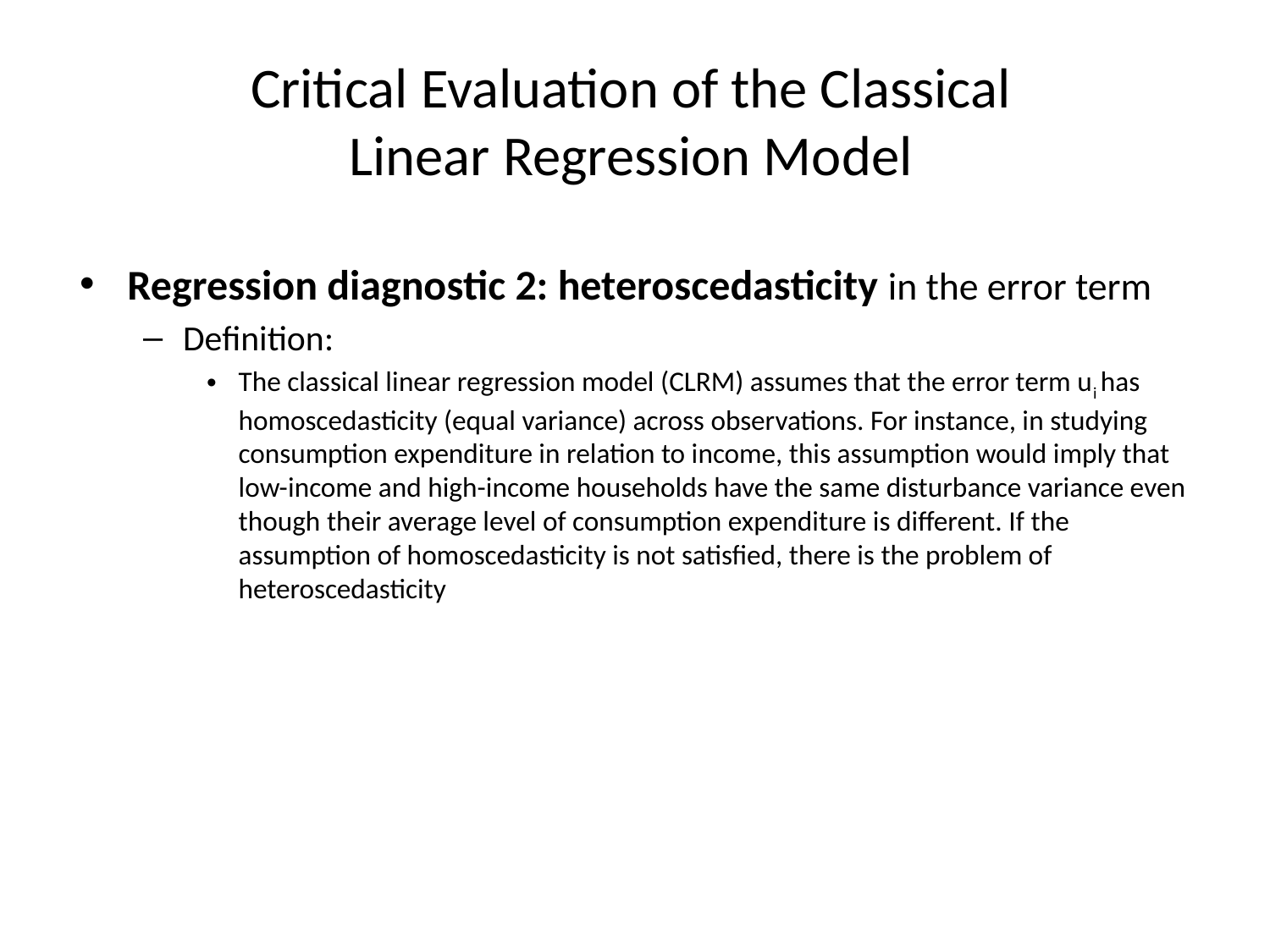

# Critical Evaluation of the Classical Linear Regression Model
Regression diagnostic 2: heteroscedasticity in the error term
Definition:
The classical linear regression model (CLRM) assumes that the error term ui has homoscedasticity (equal variance) across observations. For instance, in studying consumption expenditure in relation to income, this assumption would imply that low-income and high-income households have the same disturbance variance even though their average level of consumption expenditure is different. If the assumption of homoscedasticity is not satisfied, there is the problem of heteroscedasticity